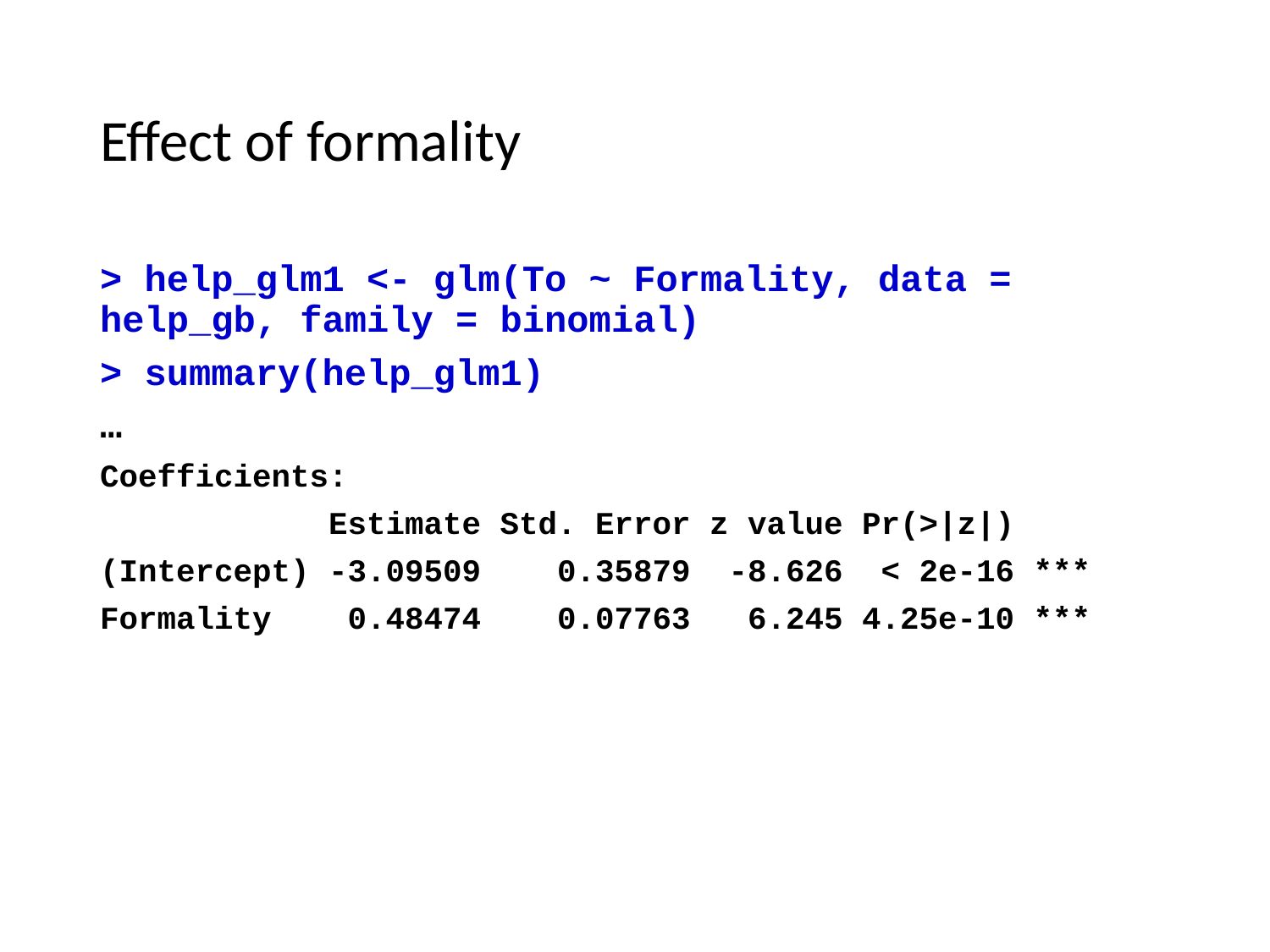

# Effect of formality
> help_glm1 <- glm(To ~ Formality, data = help_gb, family = binomial)
> summary(help_glm1)
…
Coefficients:
            Estimate Std. Error z value Pr(>|z|)
(Intercept) -3.09509    0.35879  -8.626  < 2e-16 ***
Formality    0.48474    0.07763   6.245 4.25e-10 ***